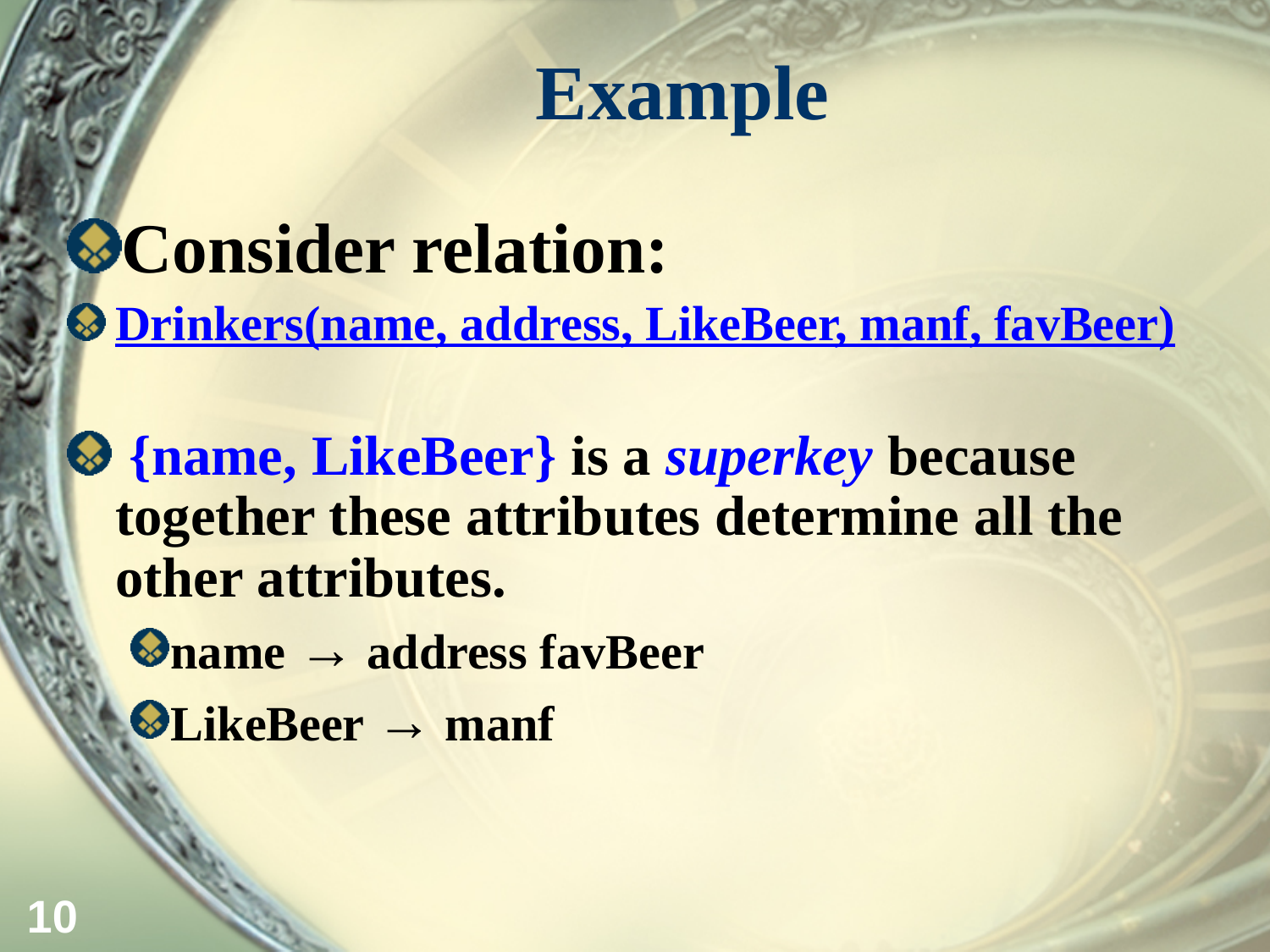

# Example
Consider relation:
Drinkers(name, address, LikeBeer, manf, favBeer)

 {name, LikeBeer} is a superkey because together these attributes determine all the other attributes.
name → address favBeer
LikeBeer → manf

10